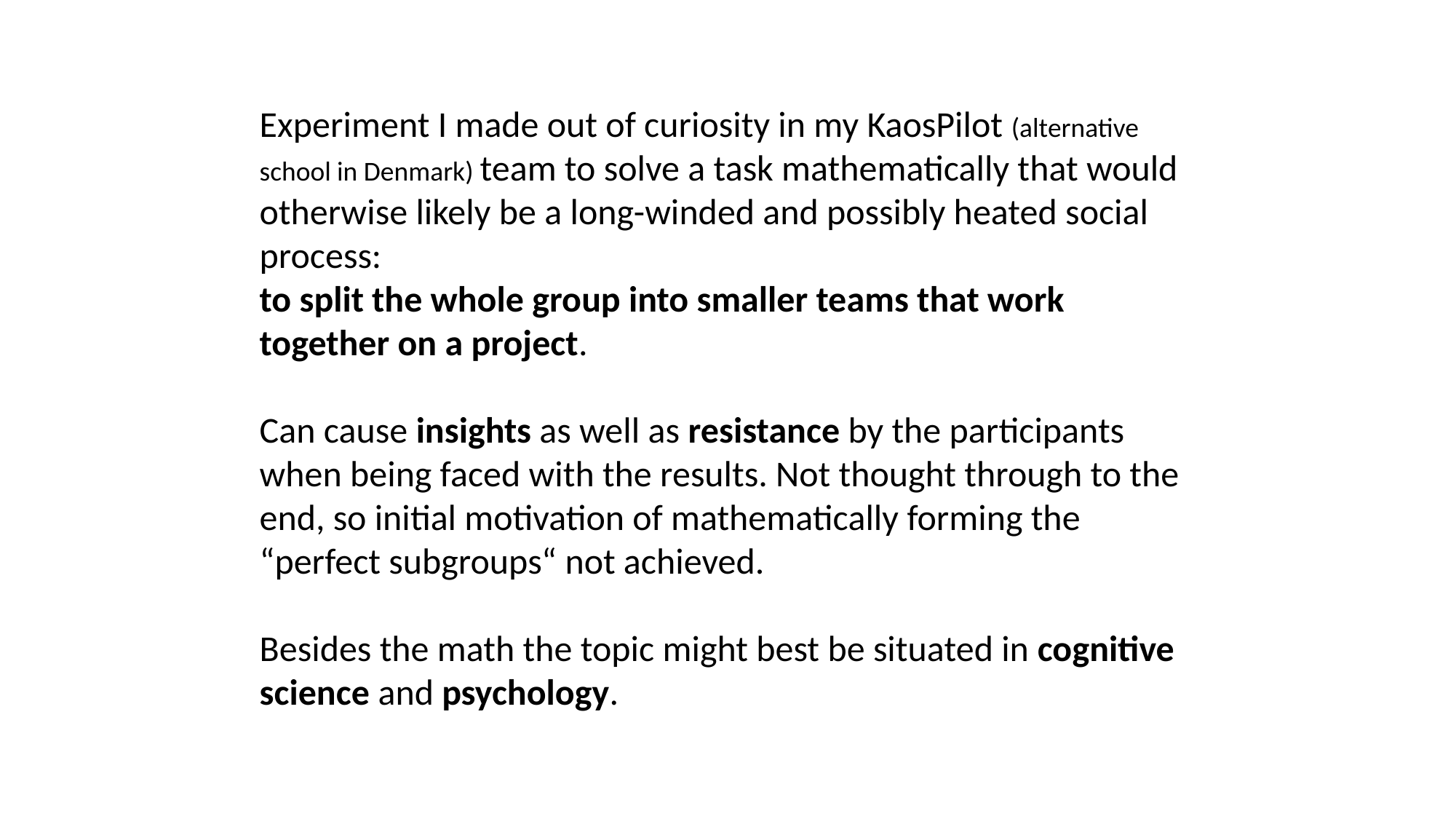

Experiment I made out of curiosity in my KaosPilot (alternative school in Denmark) team to solve a task mathematically that would otherwise likely be a long-winded and possibly heated social process:
to split the whole group into smaller teams that work together on a project.

Can cause insights as well as resistance by the participants when being faced with the results. Not thought through to the end, so initial motivation of mathematically forming the “perfect subgroups“ not achieved.

Besides the math the topic might best be situated in cognitive science and psychology.